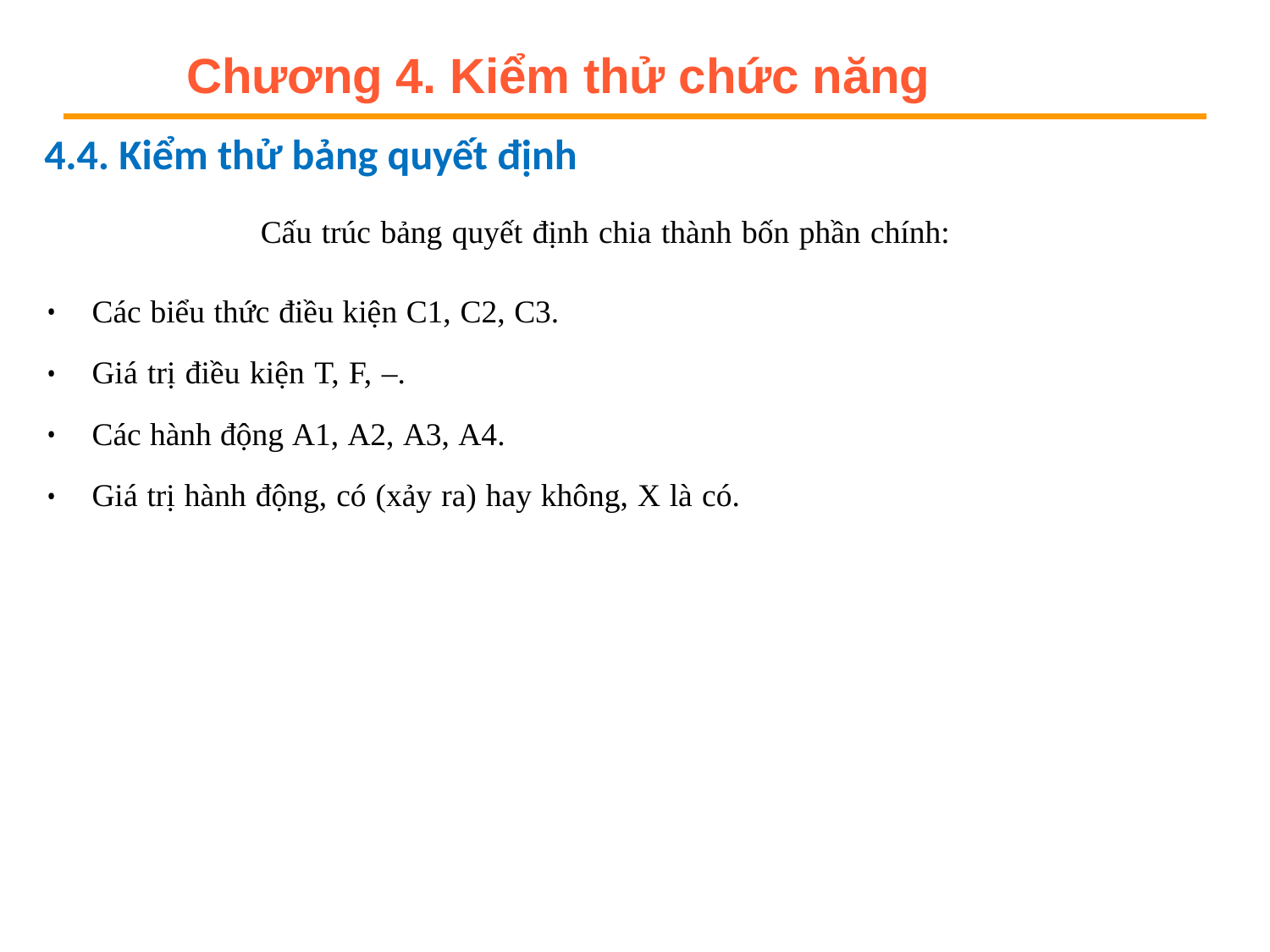

# Chương 4. Kiểm thử chức năng
4.4. Kiểm thử bảng quyết định
	Cấu trúc bảng quyết định chia thành bốn phần chính:

Các biểu thức điều kiện C1, C2, C3.
Giá trị điều kiện T, F, –.
Các hành động A1, A2, A3, A4.
Giá trị hành động, có (xảy ra) hay không, X là có.